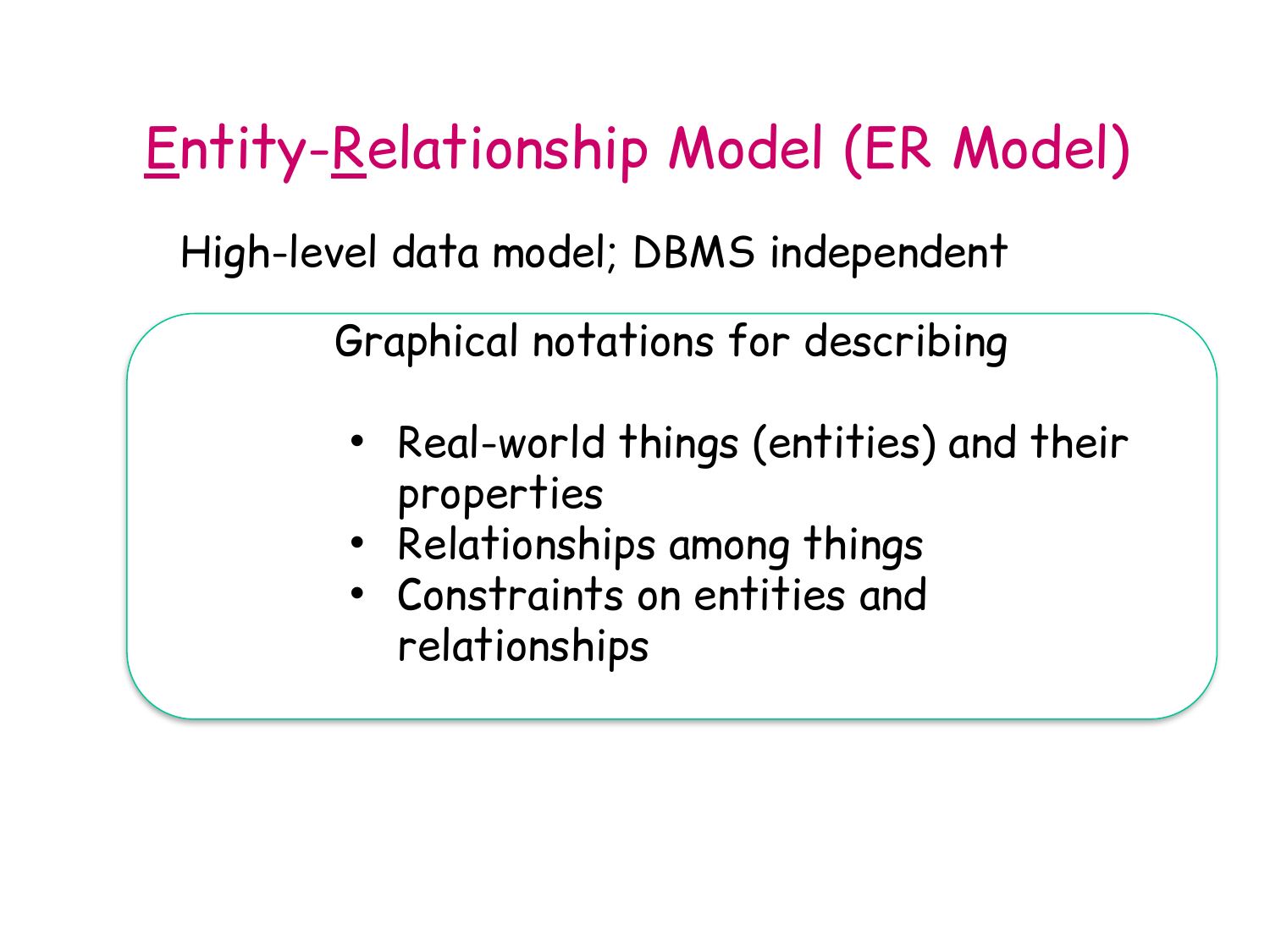

Entity-Relationship Model (ER Model)
High-level data model; DBMS independent
Graphical notations for describing

Real-world things (entities) and their properties
Relationships among things
Constraints on entities and relationships